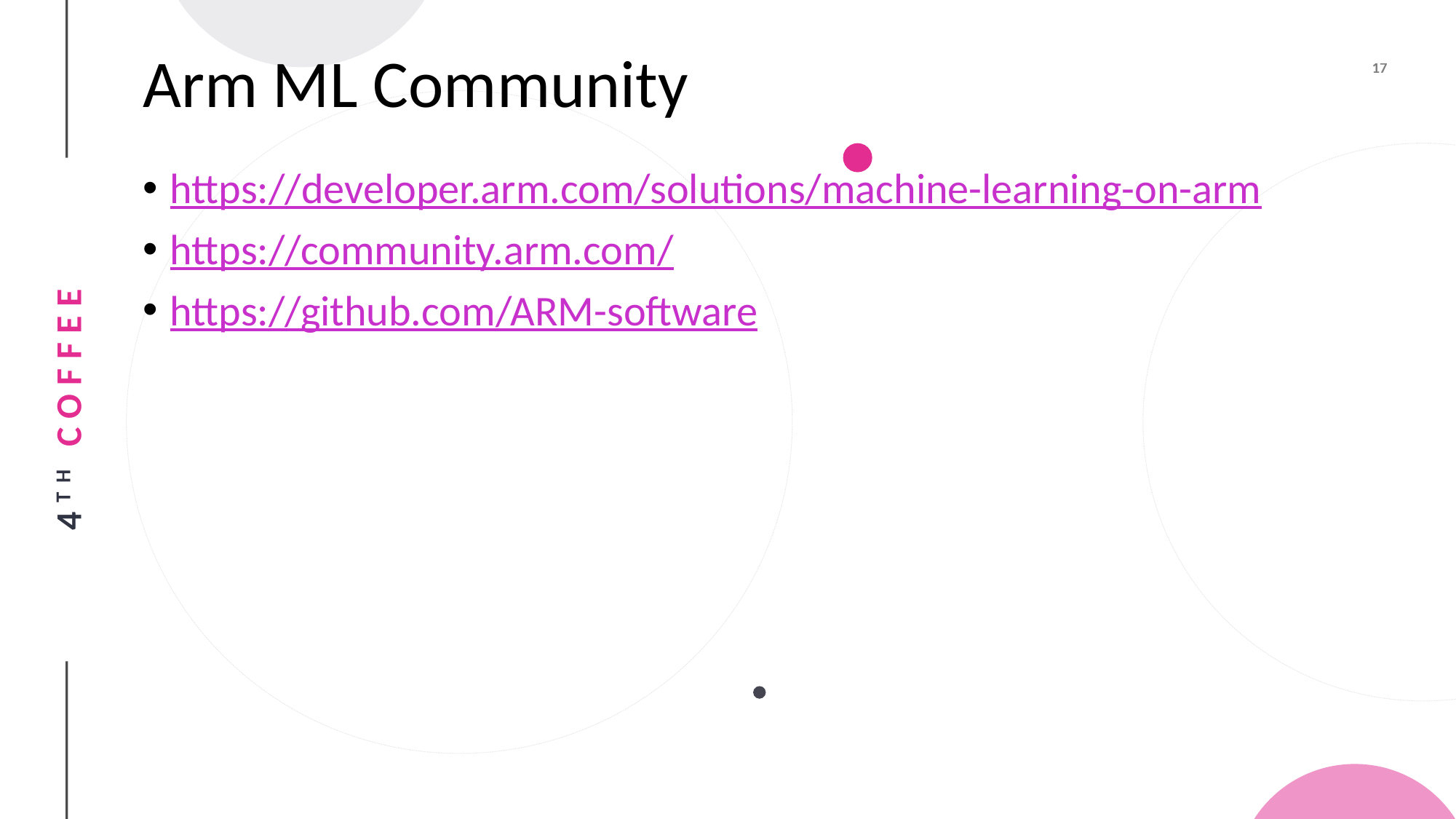

# Arm ML Community
https://developer.arm.com/solutions/machine-learning-on-arm
https://community.arm.com/
https://github.com/ARM-software